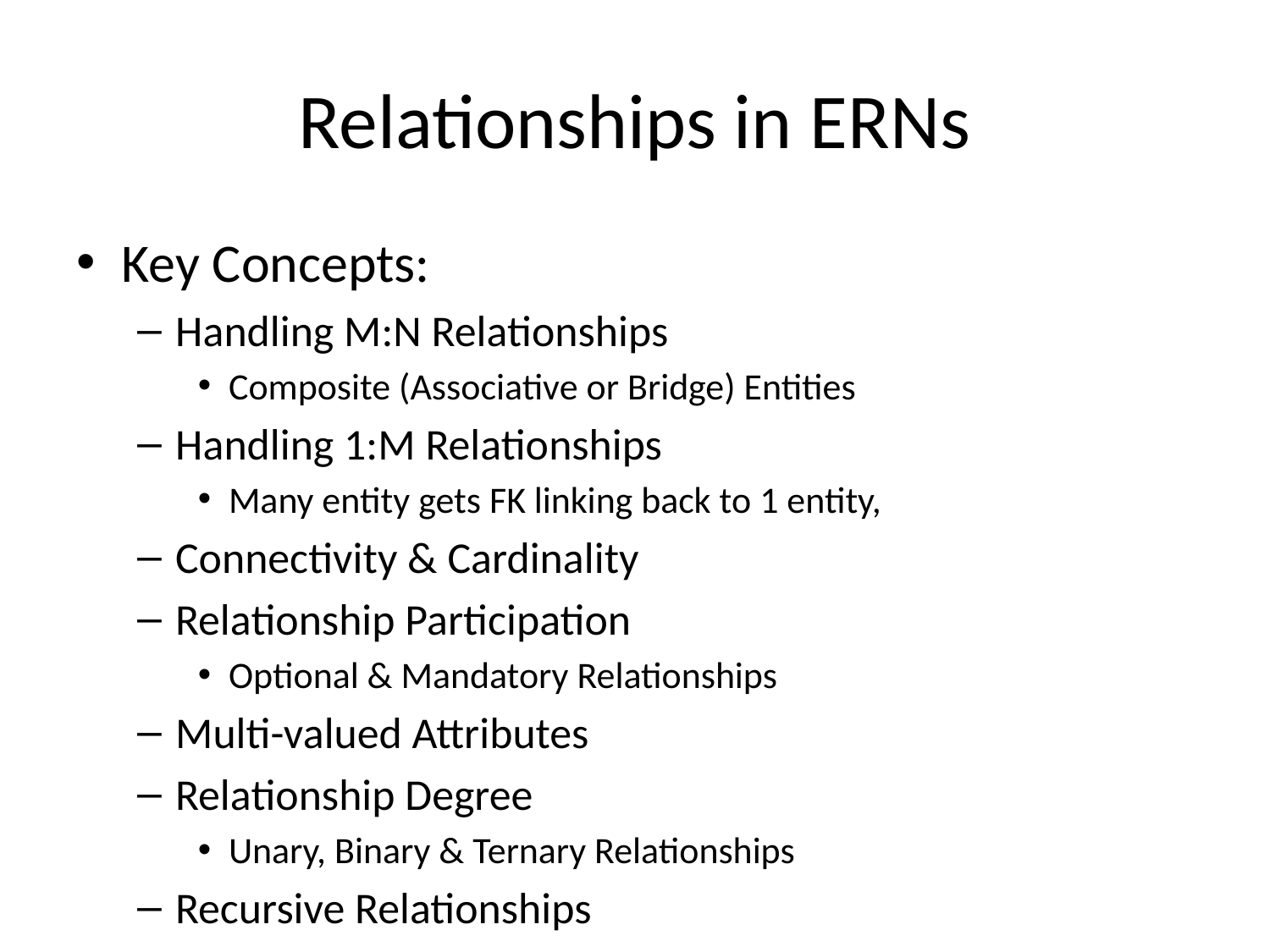

# Relationships in ERNs
Key Concepts:
Handling M:N Relationships
Composite (Associative or Bridge) Entities
Handling 1:M Relationships
Many entity gets FK linking back to 1 entity,
Connectivity & Cardinality
Relationship Participation
Optional & Mandatory Relationships
Multi-valued Attributes
Relationship Degree
Unary, Binary & Ternary Relationships
Recursive Relationships